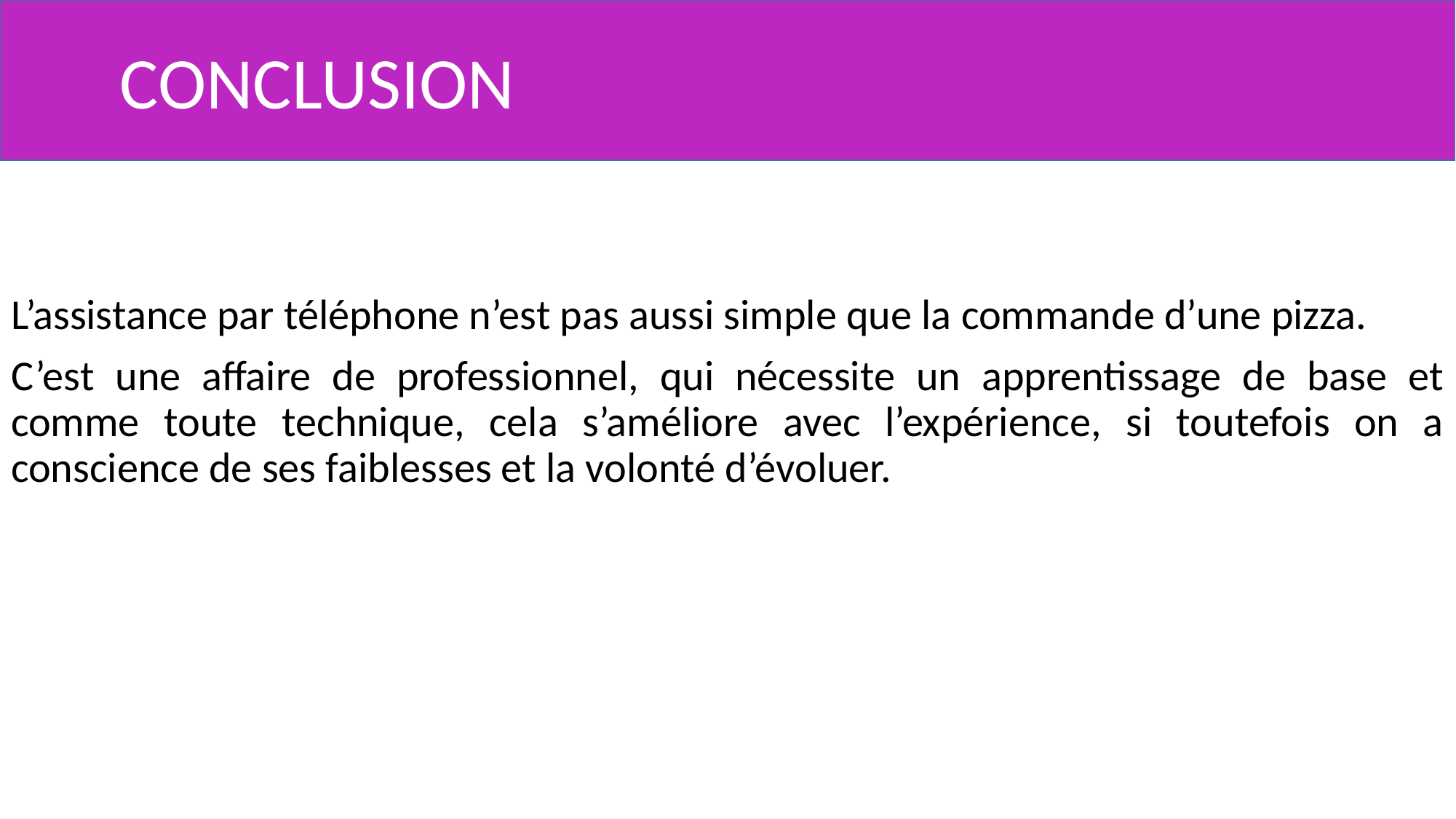

CONCLUSION

L’assistance par téléphone n’est pas aussi simple que la commande d’une pizza.
C’est une affaire de professionnel, qui nécessite un apprentissage de base et comme toute technique, cela s’améliore avec l’expérience, si toutefois on a conscience de ses faiblesses et la volonté d’évoluer.